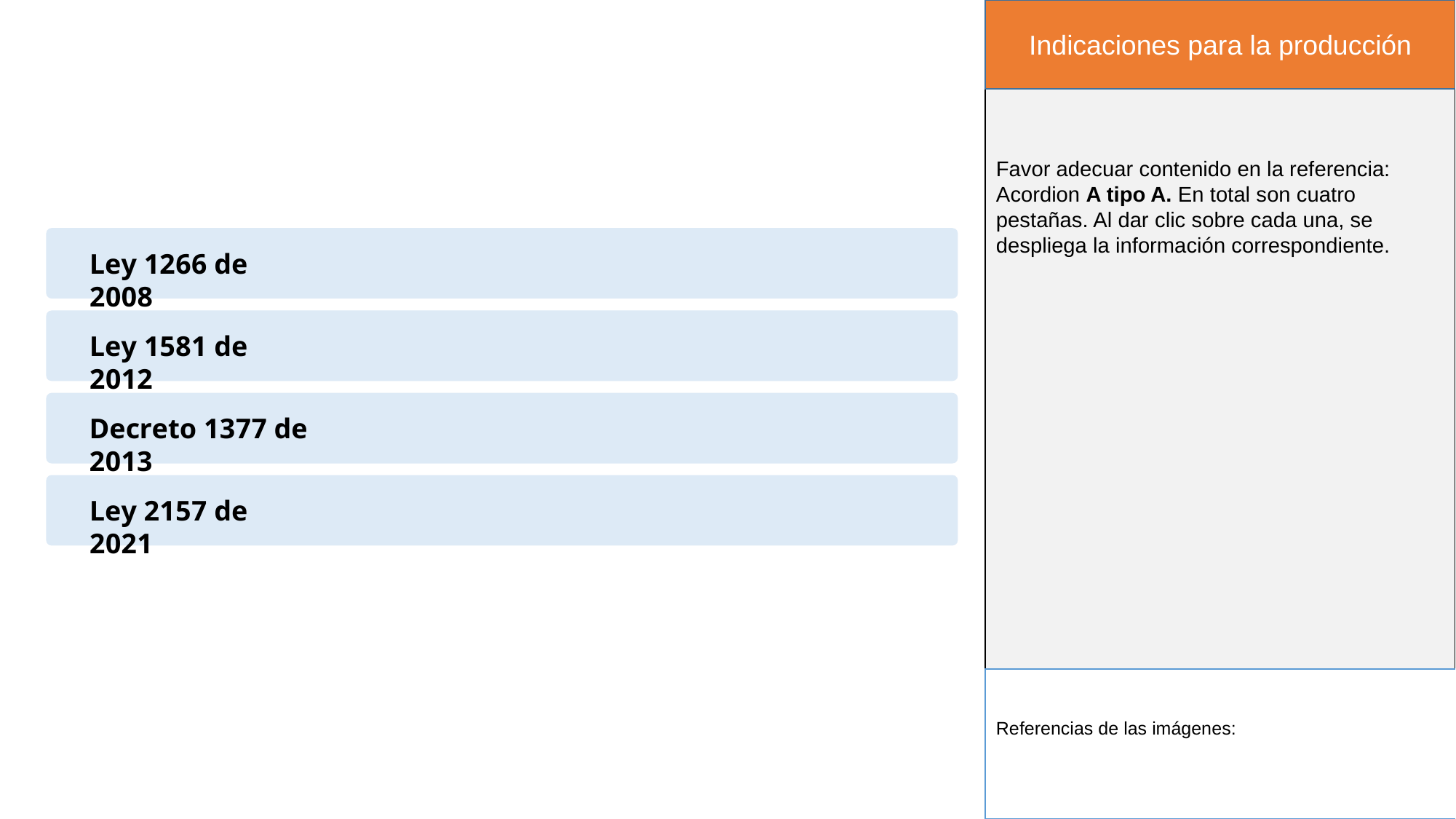

Indicaciones para la producción
Favor adecuar contenido en la referencia: Acordion A tipo A. En total son cuatro pestañas. Al dar clic sobre cada una, se despliega la información correspondiente.

Ley 1266 de 2008

Ley 1581 de 2012

Decreto 1377 de 2013

Ley 2157 de 2021
Referencias de las imágenes: